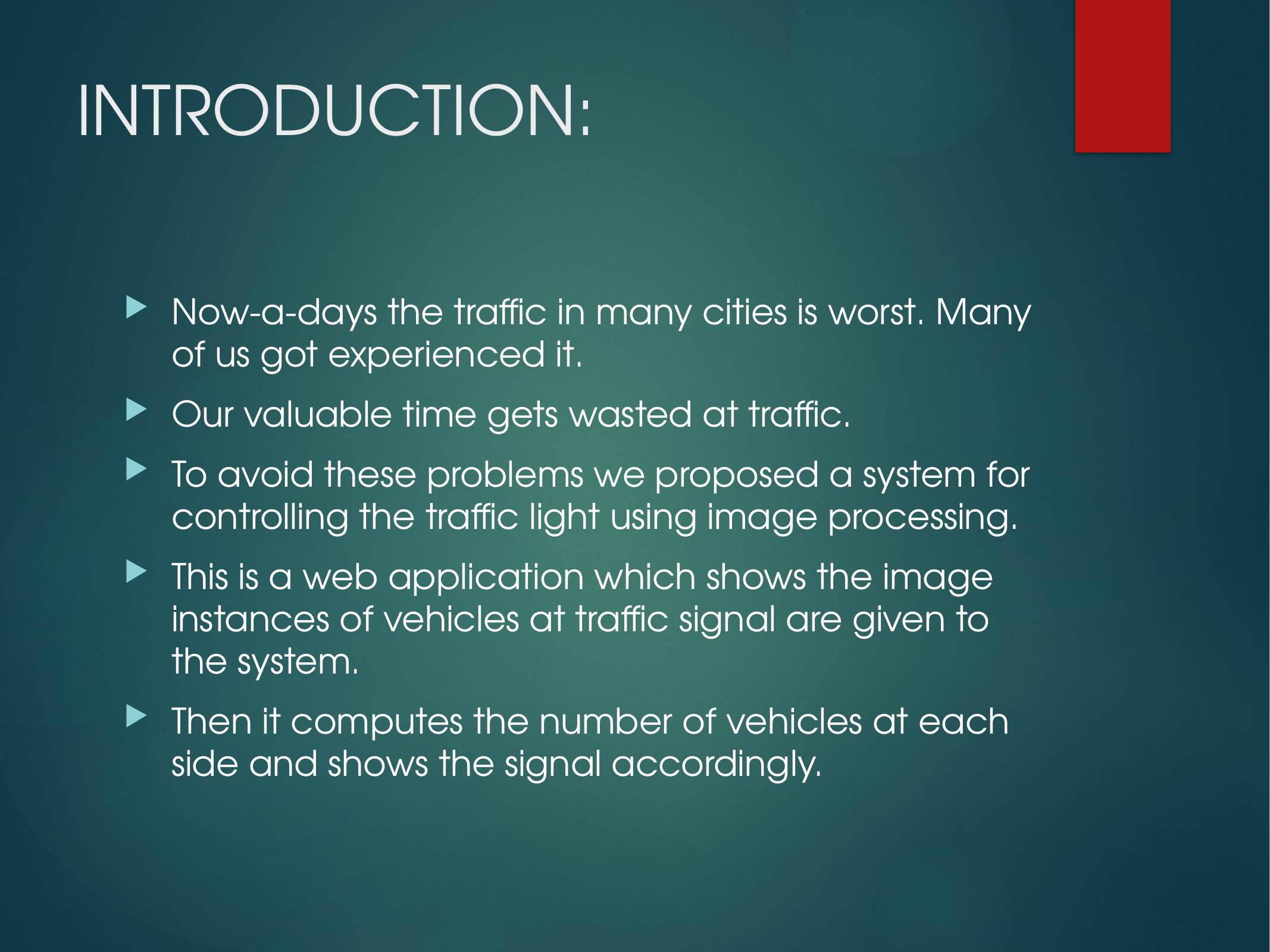

# INTRODUCTION:
Now-a-days the traffic in many cities is worst. Many of us got experienced it.
Our valuable time gets wasted at traffic.
To avoid these problems we proposed a system for controlling the traffic light using image processing.
This is a web application which shows the image instances of vehicles at traffic signal are given to the system.
Then it computes the number of vehicles at each side and shows the signal accordingly.